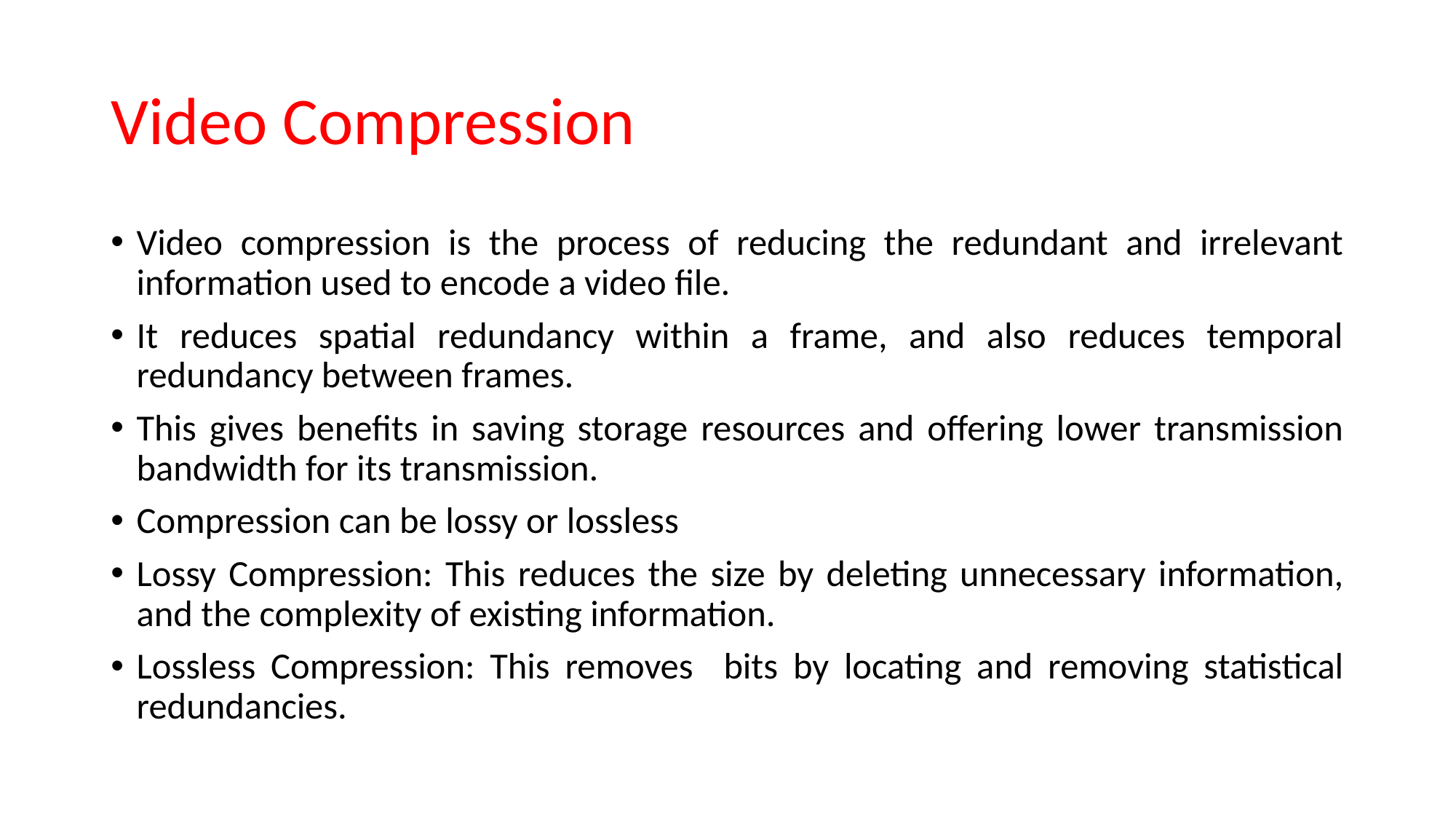

# Video Compression
Video compression is the process of reducing the redundant and irrelevant information used to encode a video file.
It reduces spatial redundancy within a frame, and also reduces temporal redundancy between frames.
This gives benefits in saving storage resources and offering lower transmission bandwidth for its transmission.
Compression can be lossy or lossless
Lossy Compression: This reduces the size by deleting unnecessary information, and the complexity of existing information.
Lossless Compression: This removes  bits by locating and removing statistical redundancies.